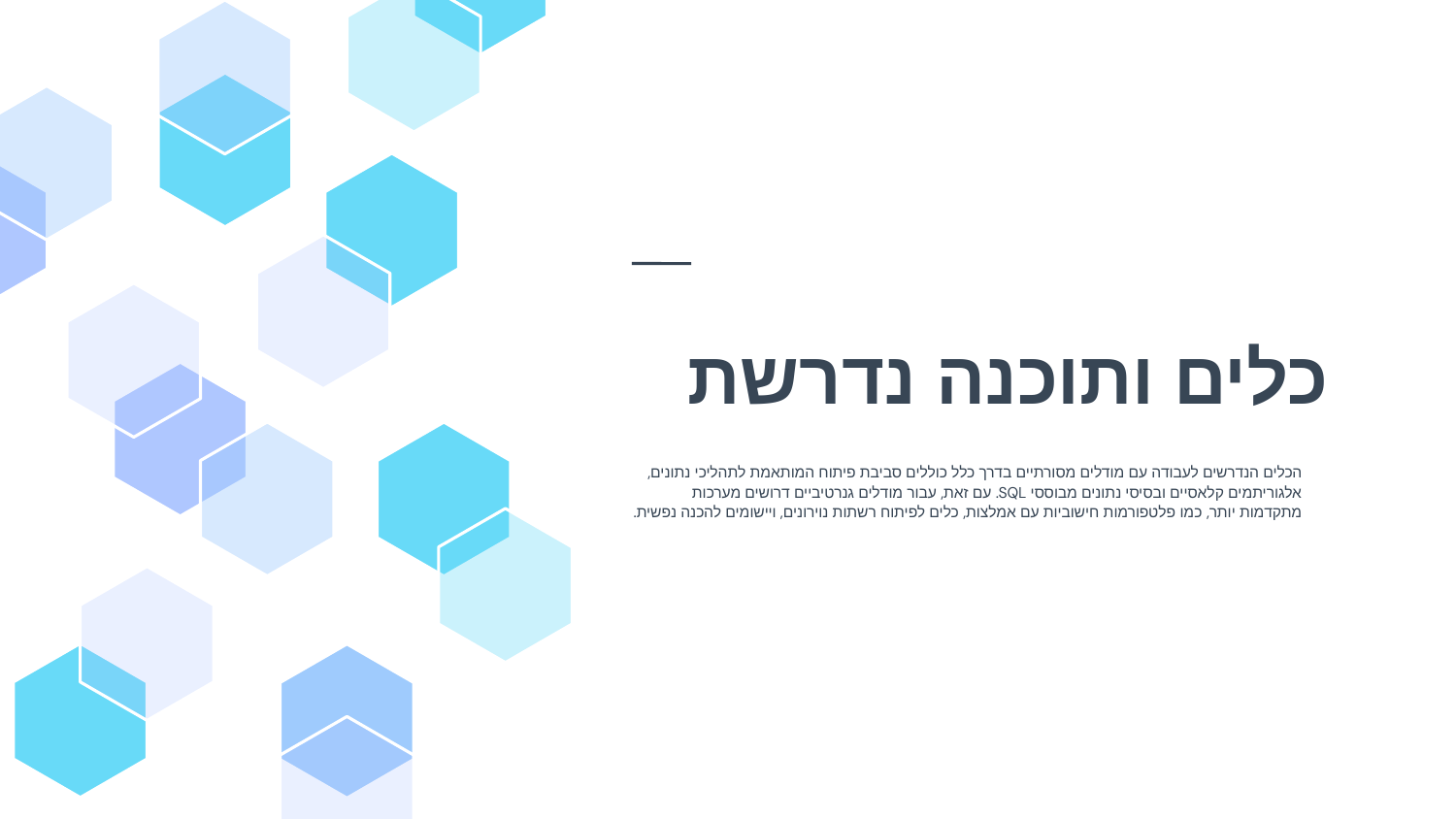

# כלים ותוכנה נדרשת
הכלים הנדרשים לעבודה עם מודלים מסורתיים בדרך כלל כוללים סביבת פיתוח המותאמת לתהליכי נתונים, אלגוריתמים קלאסיים ובסיסי נתונים מבוססי SQL. עם זאת, עבור מודלים גנרטיביים דרושים מערכות מתקדמות יותר, כמו פלטפורמות חישוביות עם אמלצות, כלים לפיתוח רשתות נוירונים, ויישומים להכנה נפשית.